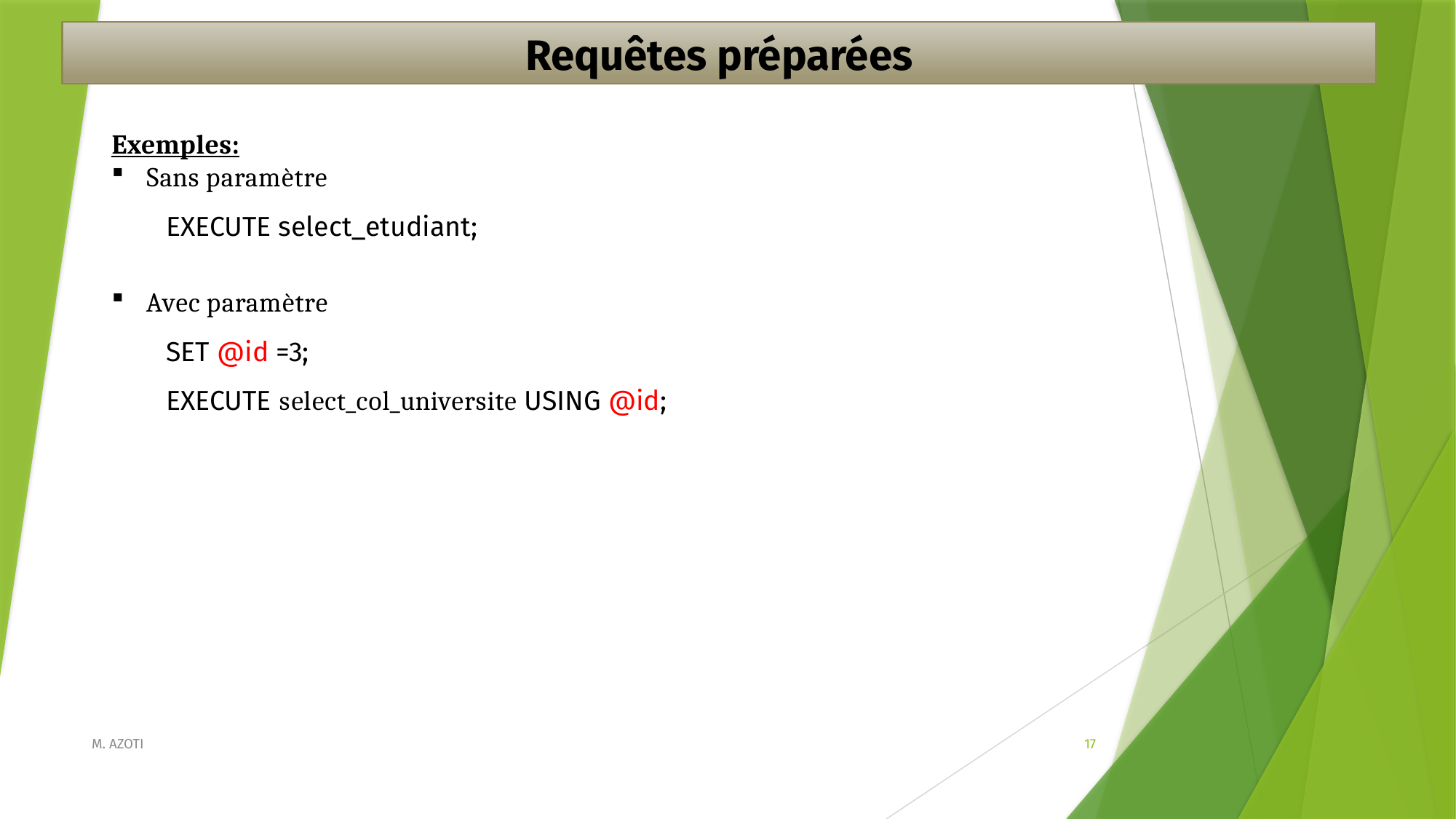

Requêtes préparées
Exemples:
Sans paramètre
EXECUTE select_etudiant;

Avec paramètre
SET @id =3;
EXECUTE select_col_universite USING @id;
M. AZOTI
17